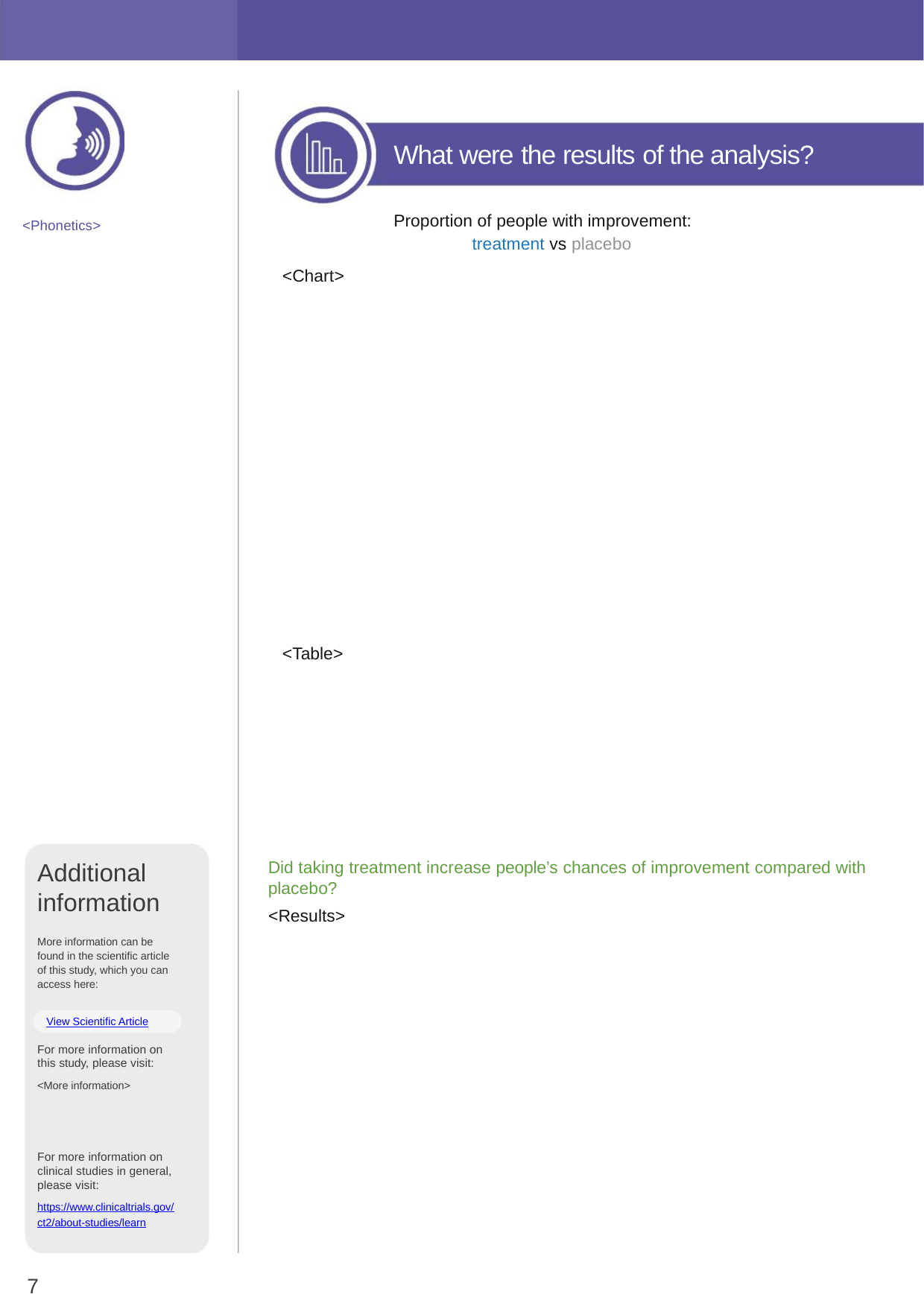

What were the results of the analysis?
Proportion of people with improvement:
treatment vs placebo
<Phonetics>
<Chart>
<Table>

Did taking treatment increase people’s chances of improvement compared with placebo?
Additional
information
<Results>
More information can be
found in the scientiﬁc article
of this study, which you can
access here:
View Scientiﬁc Article
For more information on
this study, please visit:
<More information>
For more information on
clinical studies in general,
please visit:
https://www.clinicaltrials.gov/
ct2/about-studies/learn
7